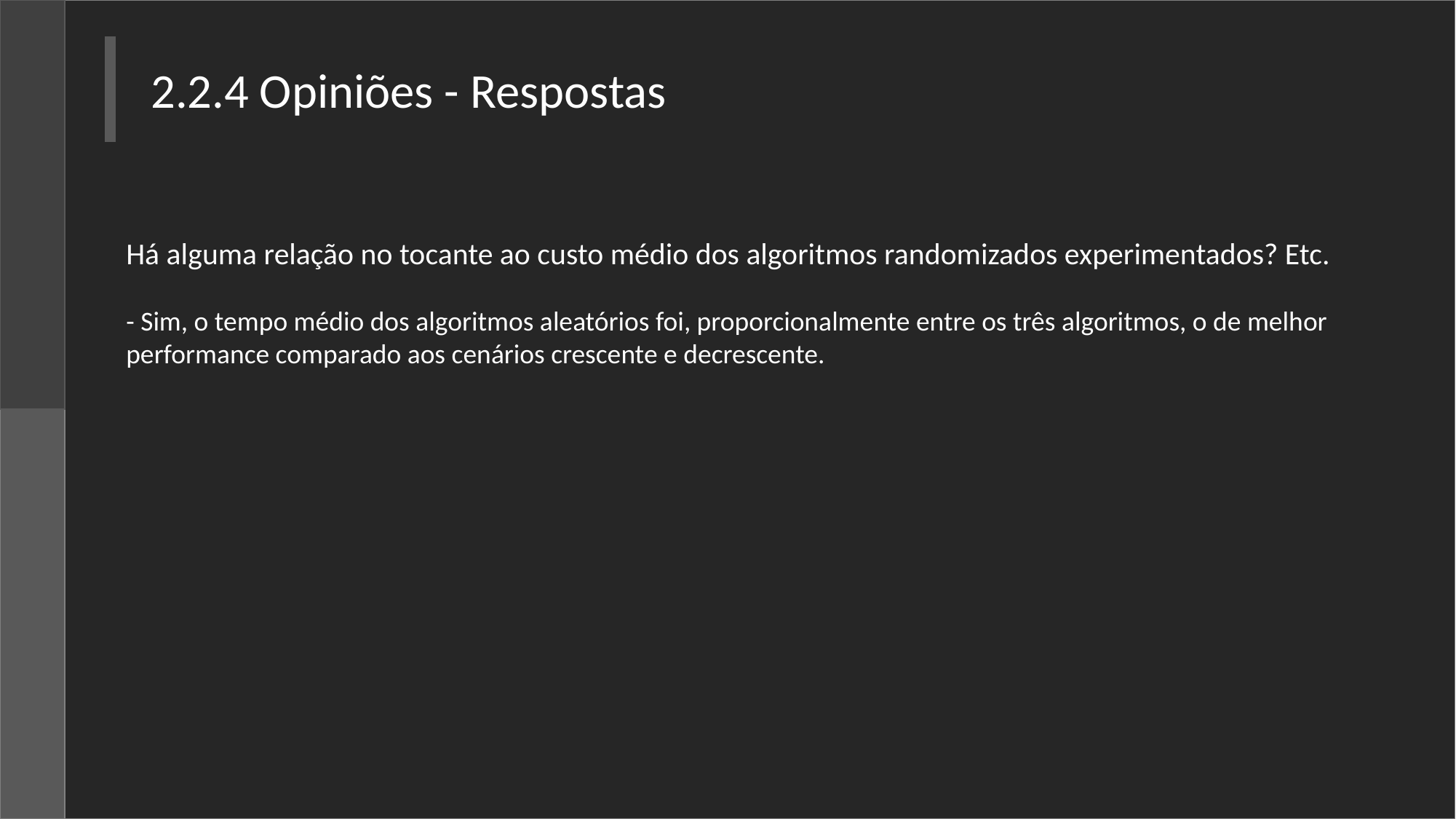

2.2.4 Opiniões - Respostas
Há alguma relação no tocante ao custo médio dos algoritmos randomizados experimentados? Etc.

- Sim, o tempo médio dos algoritmos aleatórios foi, proporcionalmente entre os três algoritmos, o de melhor performance comparado aos cenários crescente e decrescente.